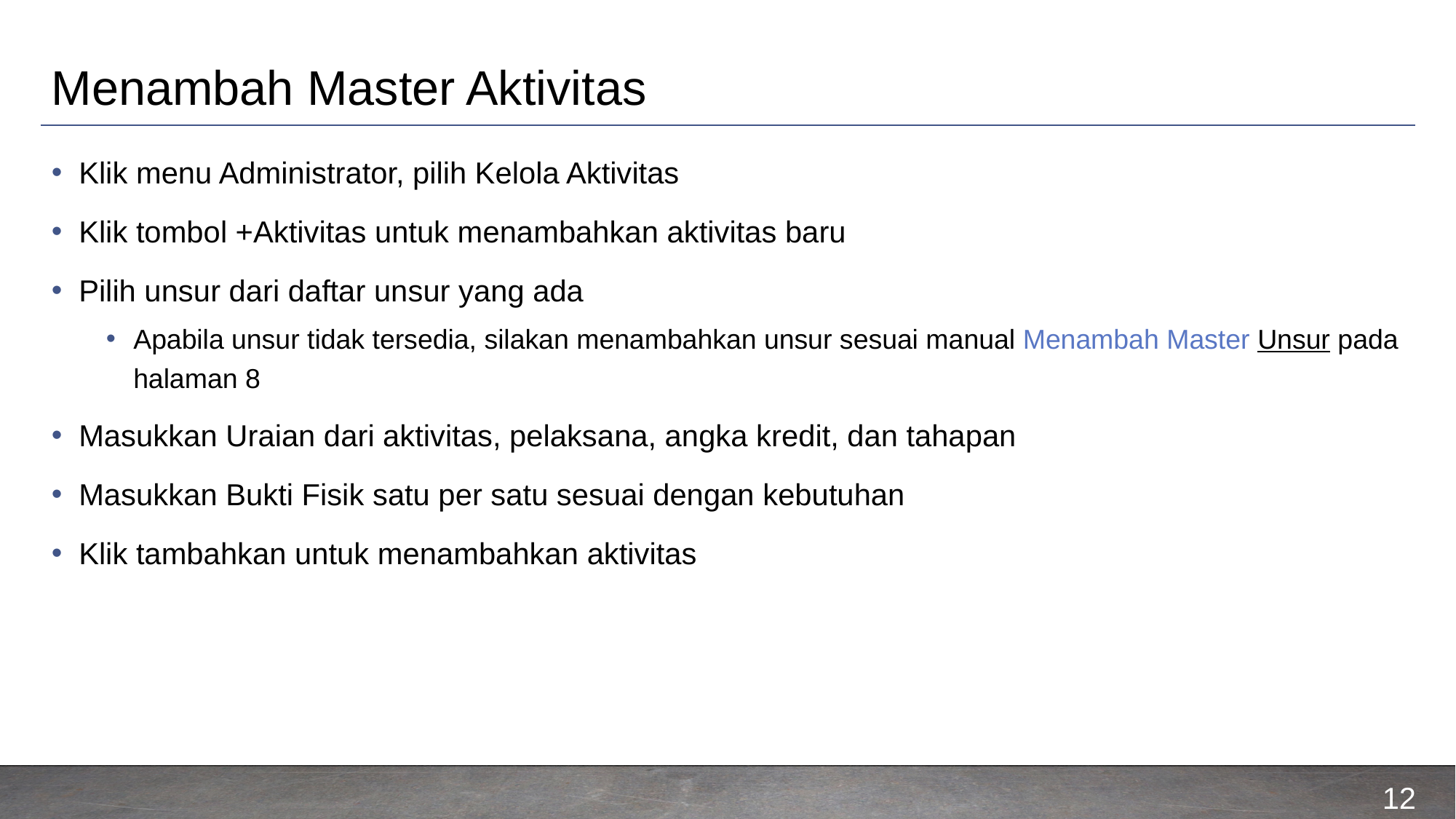

# Menambah Master Aktivitas
Klik menu Administrator, pilih Kelola Aktivitas
Klik tombol +Aktivitas untuk menambahkan aktivitas baru
Pilih unsur dari daftar unsur yang ada
Apabila unsur tidak tersedia, silakan menambahkan unsur sesuai manual Menambah Master Unsur pada halaman 8
Masukkan Uraian dari aktivitas, pelaksana, angka kredit, dan tahapan
Masukkan Bukti Fisik satu per satu sesuai dengan kebutuhan
Klik tambahkan untuk menambahkan aktivitas